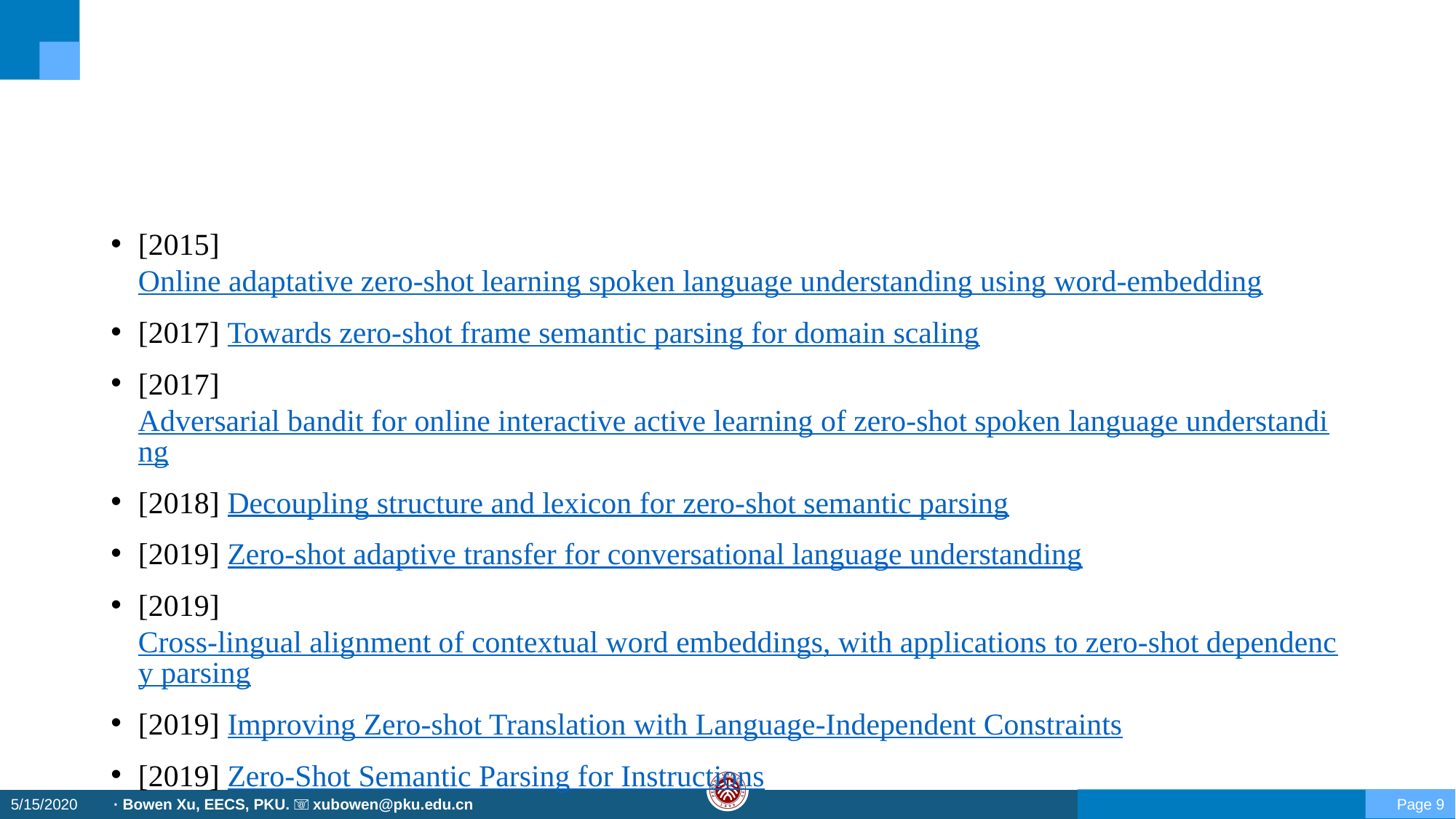

#
[2015] Online adaptative zero-shot learning spoken language understanding using word-embedding
[2017] Towards zero-shot frame semantic parsing for domain scaling
[2017] Adversarial bandit for online interactive active learning of zero-shot spoken language understanding
[2018] Decoupling structure and lexicon for zero-shot semantic parsing
[2019] Zero-shot adaptive transfer for conversational language understanding
[2019] Cross-lingual alignment of contextual word embeddings, with applications to zero-shot dependency parsing
[2019] Improving Zero-shot Translation with Language-Independent Constraints
[2019] Zero-Shot Semantic Parsing for Instructions